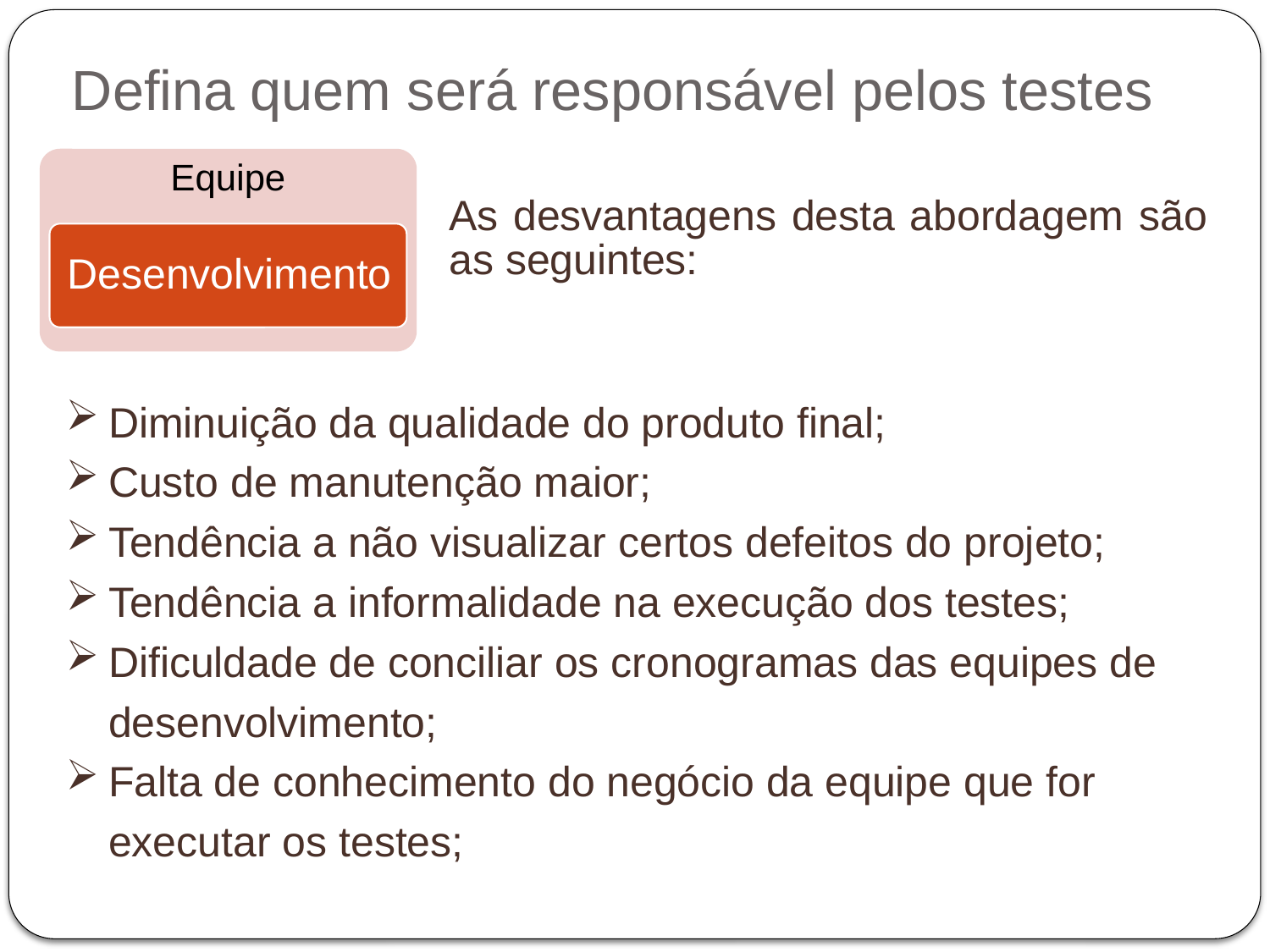

Defina quem será responsável pelos testes
Equipe
Desenvolvimento
As desvantagens desta abordagem são as seguintes:
Diminuição da qualidade do produto final;
Custo de manutenção maior;
Tendência a não visualizar certos defeitos do projeto;
Tendência a informalidade na execução dos testes;
Dificuldade de conciliar os cronogramas das equipes de desenvolvimento;
Falta de conhecimento do negócio da equipe que for executar os testes;